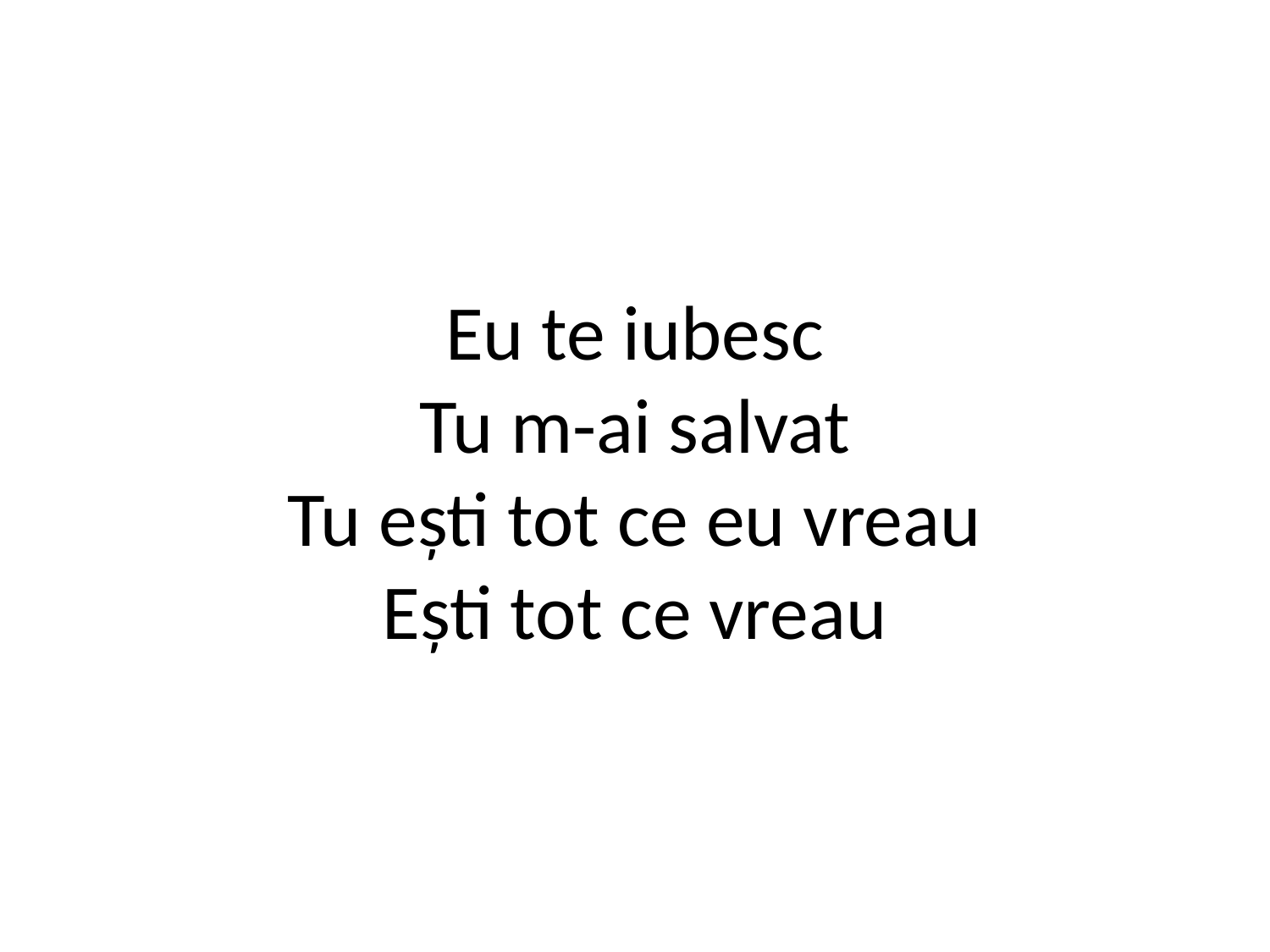

# Eu te iubesc Tu m-ai salvat Tu eşti tot ce eu vreau Eşti tot ce vreau